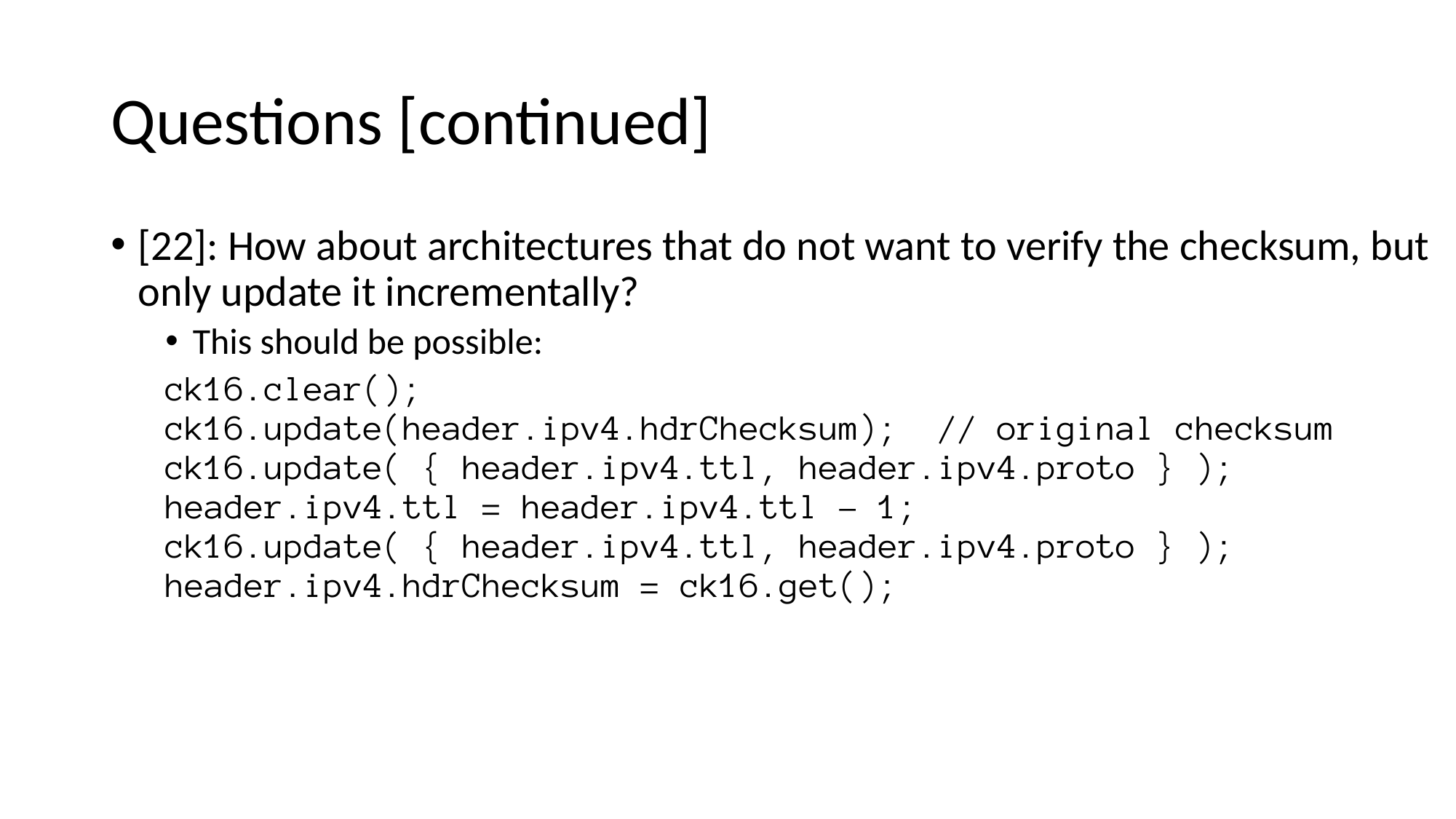

# Questions [continued]
[22]: How about architectures that do not want to verify the checksum, but only update it incrementally?
This should be possible:
ck16.clear();
ck16.update(header.ipv4.hdrChecksum);  // original checksum
ck16.update( { header.ipv4.ttl, header.ipv4.proto } );
header.ipv4.ttl = header.ipv4.ttl – 1;
ck16.update( { header.ipv4.ttl, header.ipv4.proto } );
header.ipv4.hdrChecksum = ck16.get();